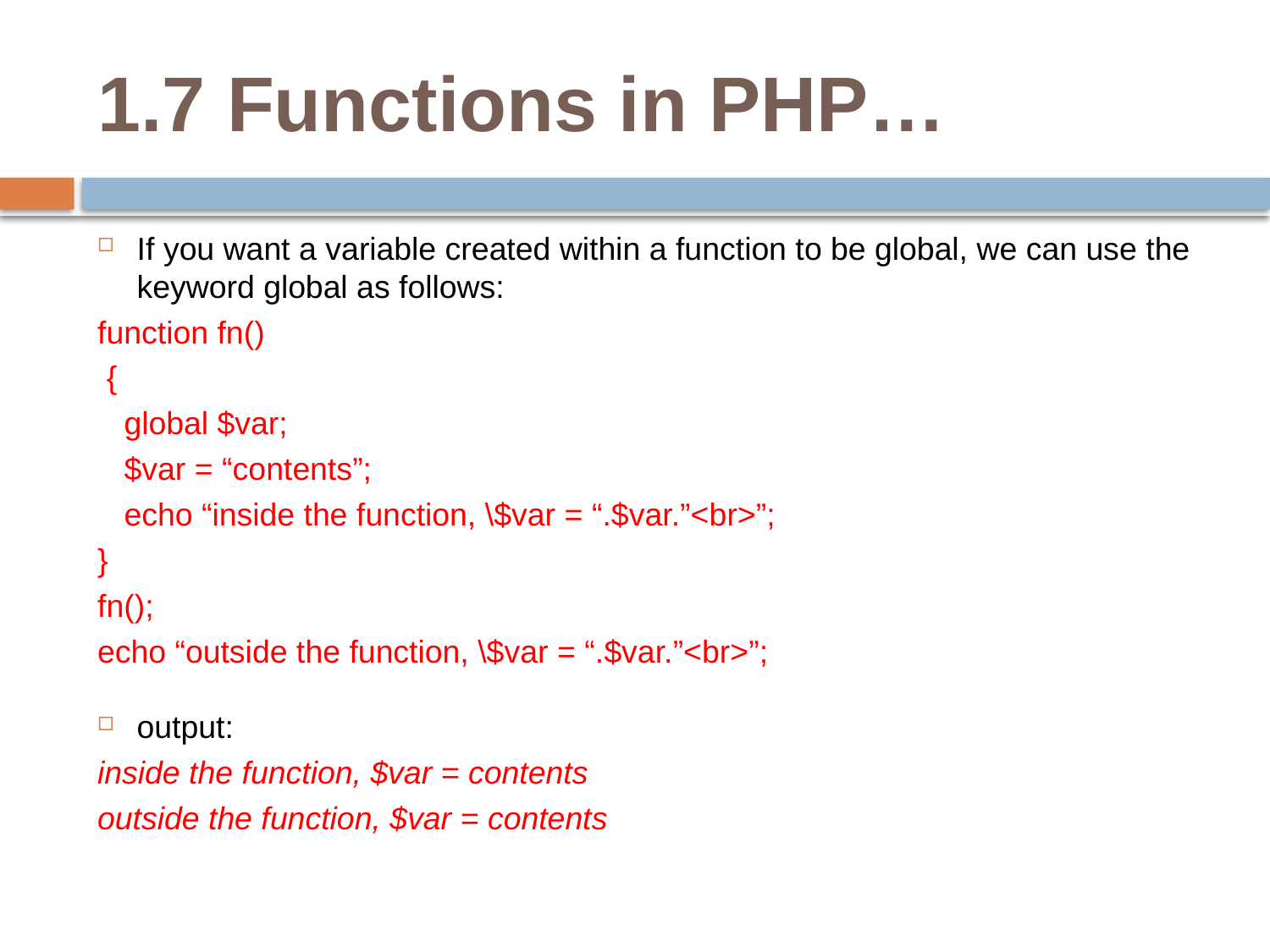

# 1.7 Functions in PHP…
If you want a variable created within a function to be global, we can use the keyword global as follows:
function fn()
 {
   global $var;
   $var = “contents”;
   echo “inside the function, \$var = “.$var.”<br>”;
}
fn();
echo “outside the function, \$var = “.$var.”<br>”;

output:
inside the function, $var = contents
outside the function, $var = contents